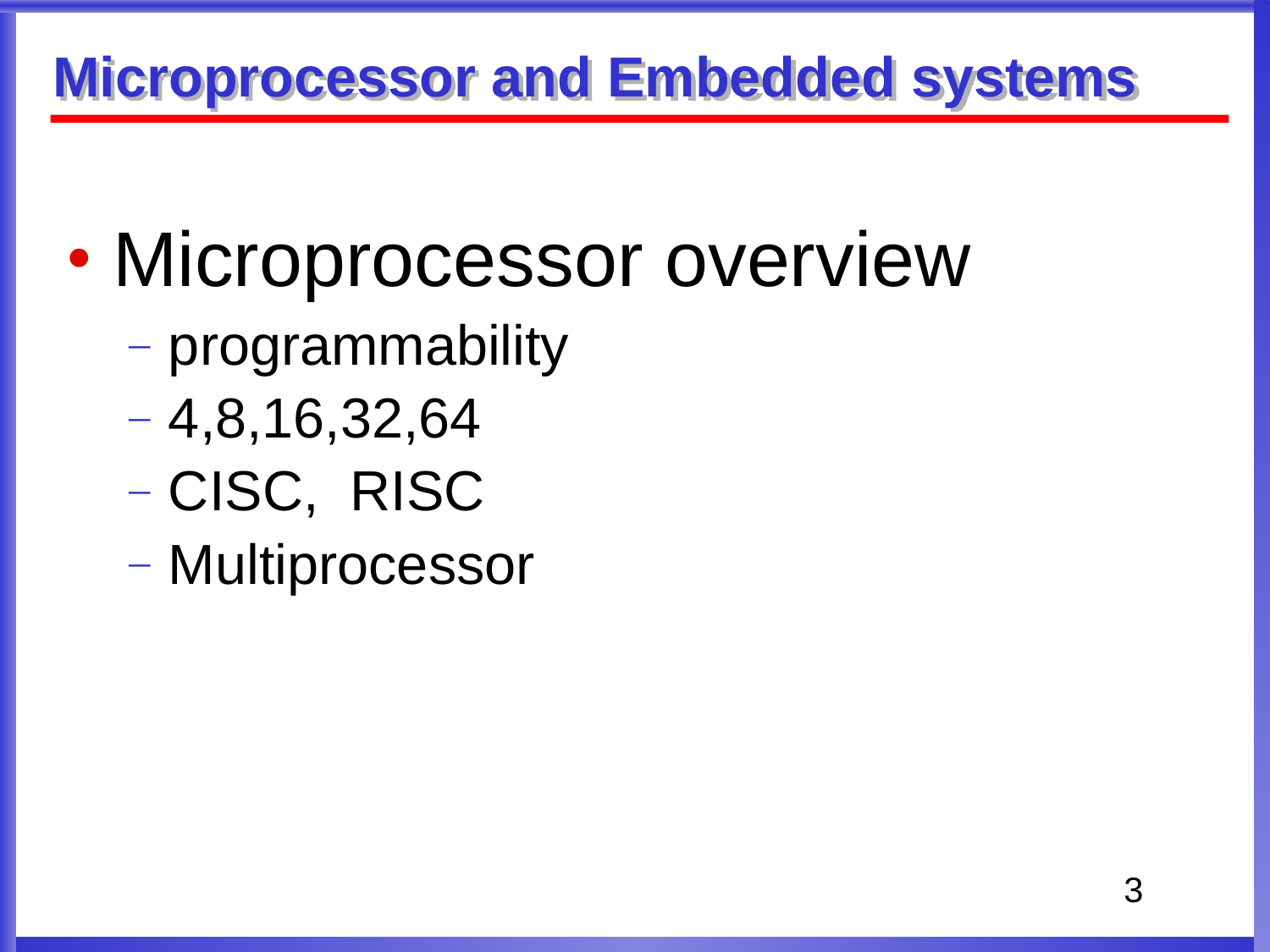

Microprocessor and Embedded systems
Microprocessor overview
programmability
4,8,16,32,64
CISC,  RISC
Multiprocessor

3